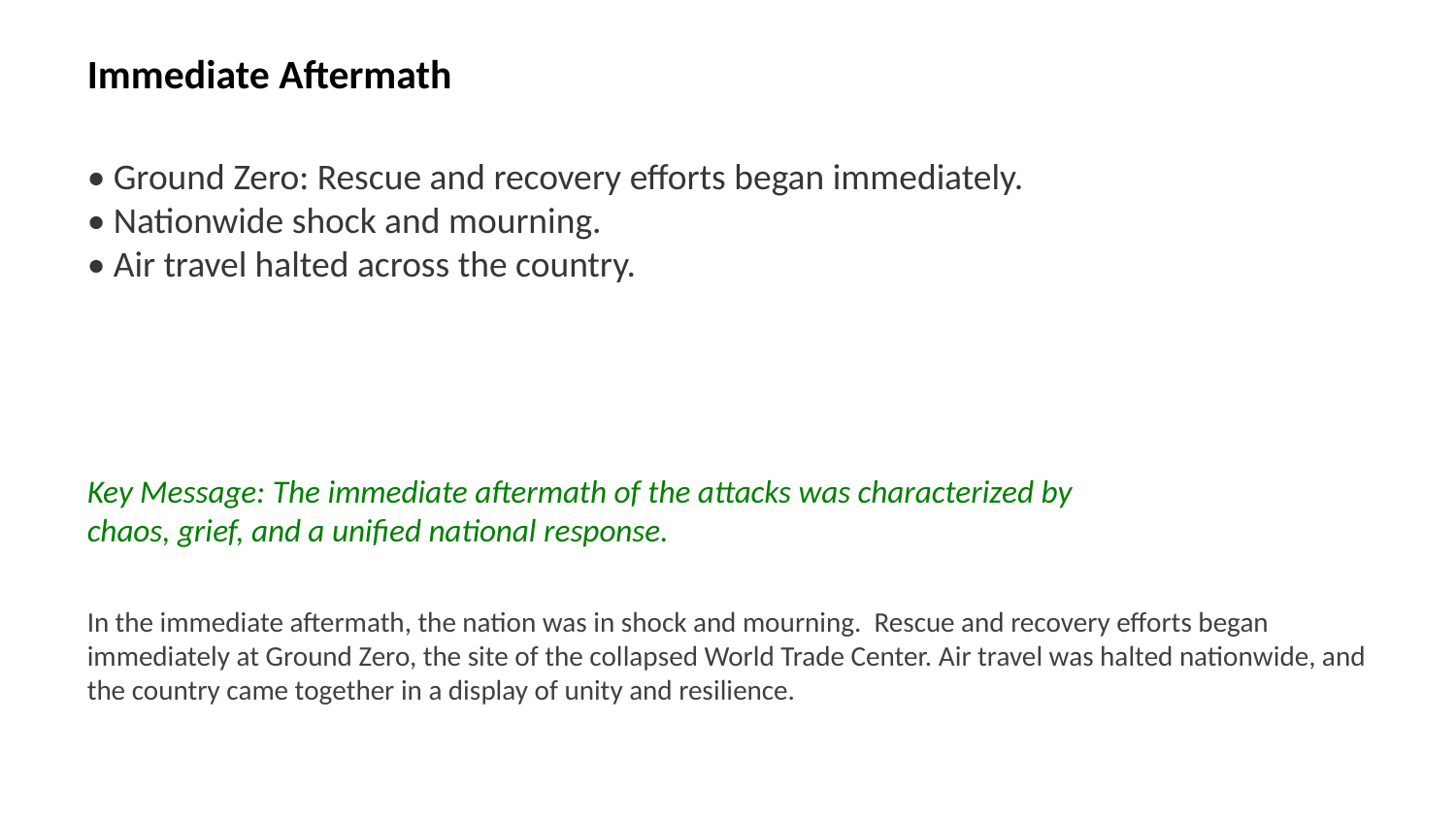

Immediate Aftermath
• Ground Zero: Rescue and recovery efforts began immediately.
• Nationwide shock and mourning.
• Air travel halted across the country.
Key Message: The immediate aftermath of the attacks was characterized by chaos, grief, and a unified national response.
In the immediate aftermath, the nation was in shock and mourning.  Rescue and recovery efforts began immediately at Ground Zero, the site of the collapsed World Trade Center. Air travel was halted nationwide, and the country came together in a display of unity and resilience.
Images: Ground Zero rescue, first responders, candlelight vigils